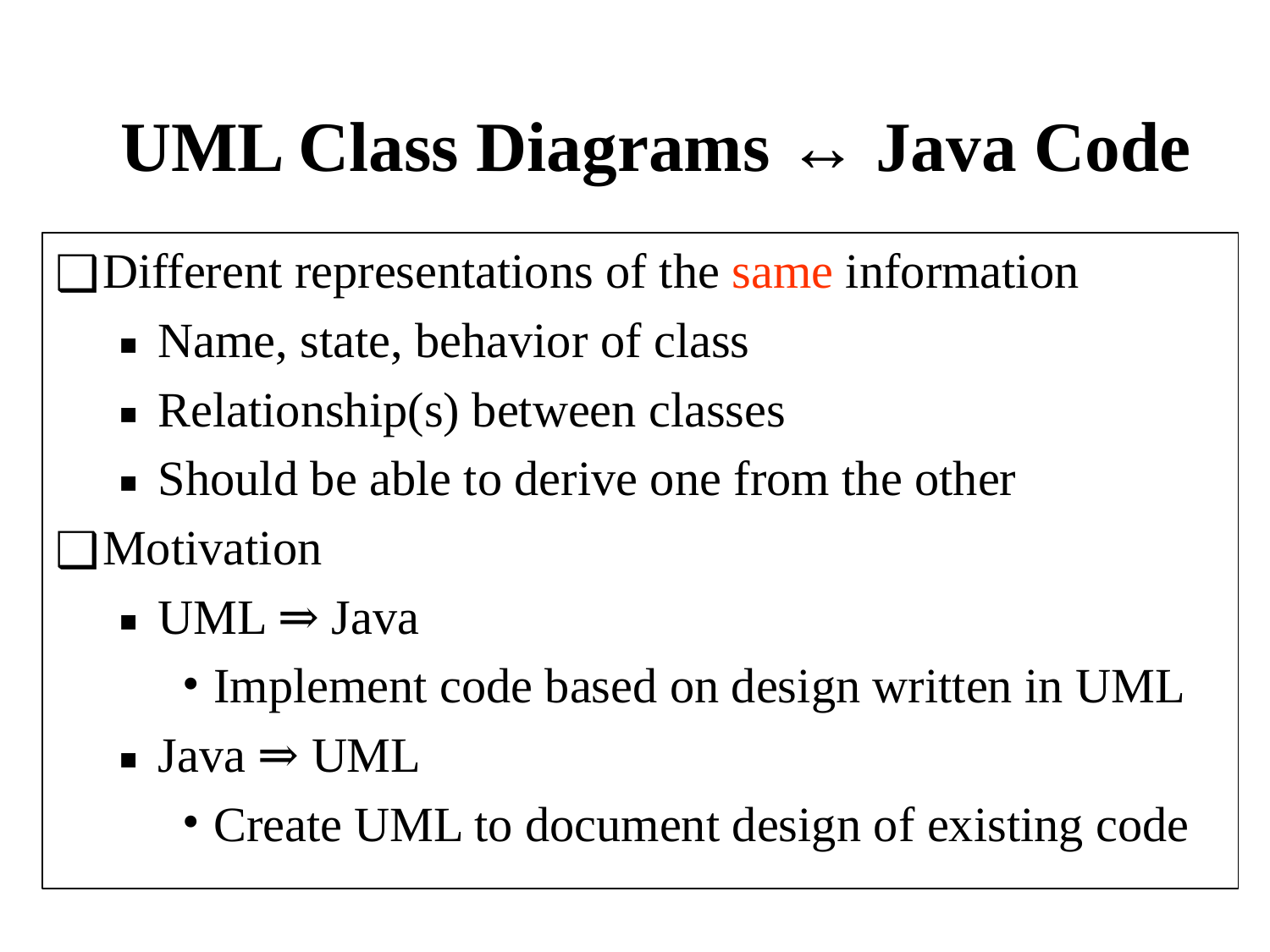

# UML Class Diagrams ↔ Java Code
Different representations of the same information
Name, state, behavior of class
Relationship(s) between classes
Should be able to derive one from the other
Motivation
UML ⇒ Java
Implement code based on design written in UML
Java ⇒ UML
Create UML to document design of existing code